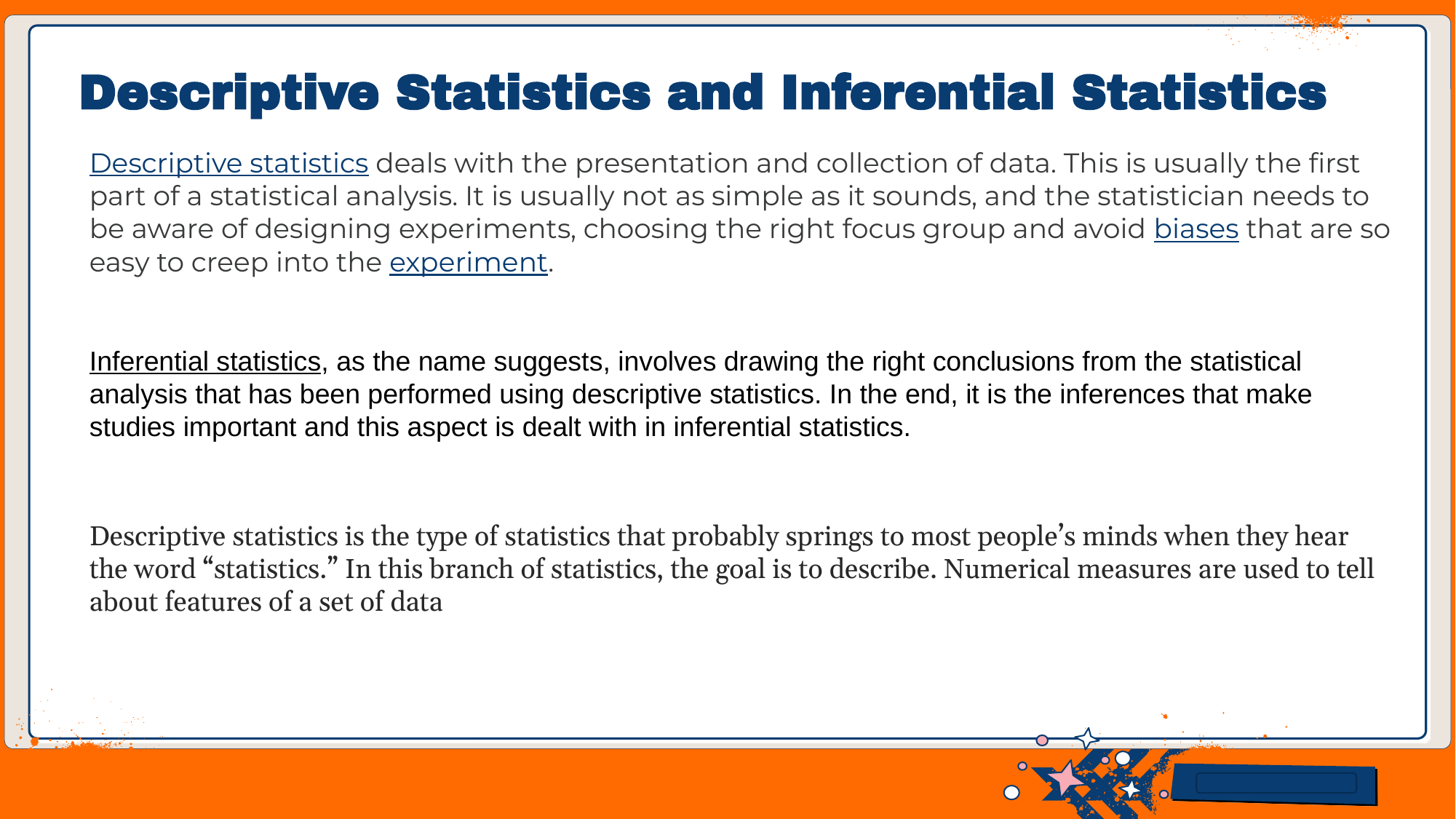

# Descriptive Statistics and Inferential Statistics
Descriptive statistics deals with the presentation and collection of data. This is usually the first part of a statistical analysis. It is usually not as simple as it sounds, and the statistician needs to be aware of designing experiments, choosing the right focus group and avoid biases that are so easy to creep into the experiment.

Inferential statistics, as the name suggests, involves drawing the right conclusions from the statistical analysis that has been performed using descriptive statistics. In the end, it is the inferences that make studies important and this aspect is dealt with in inferential statistics.

Descriptive statistics is the type of statistics that probably springs to most people’s minds when they hear the word “statistics.” In this branch of statistics, the goal is to describe. Numerical measures are used to tell about features of a set of data